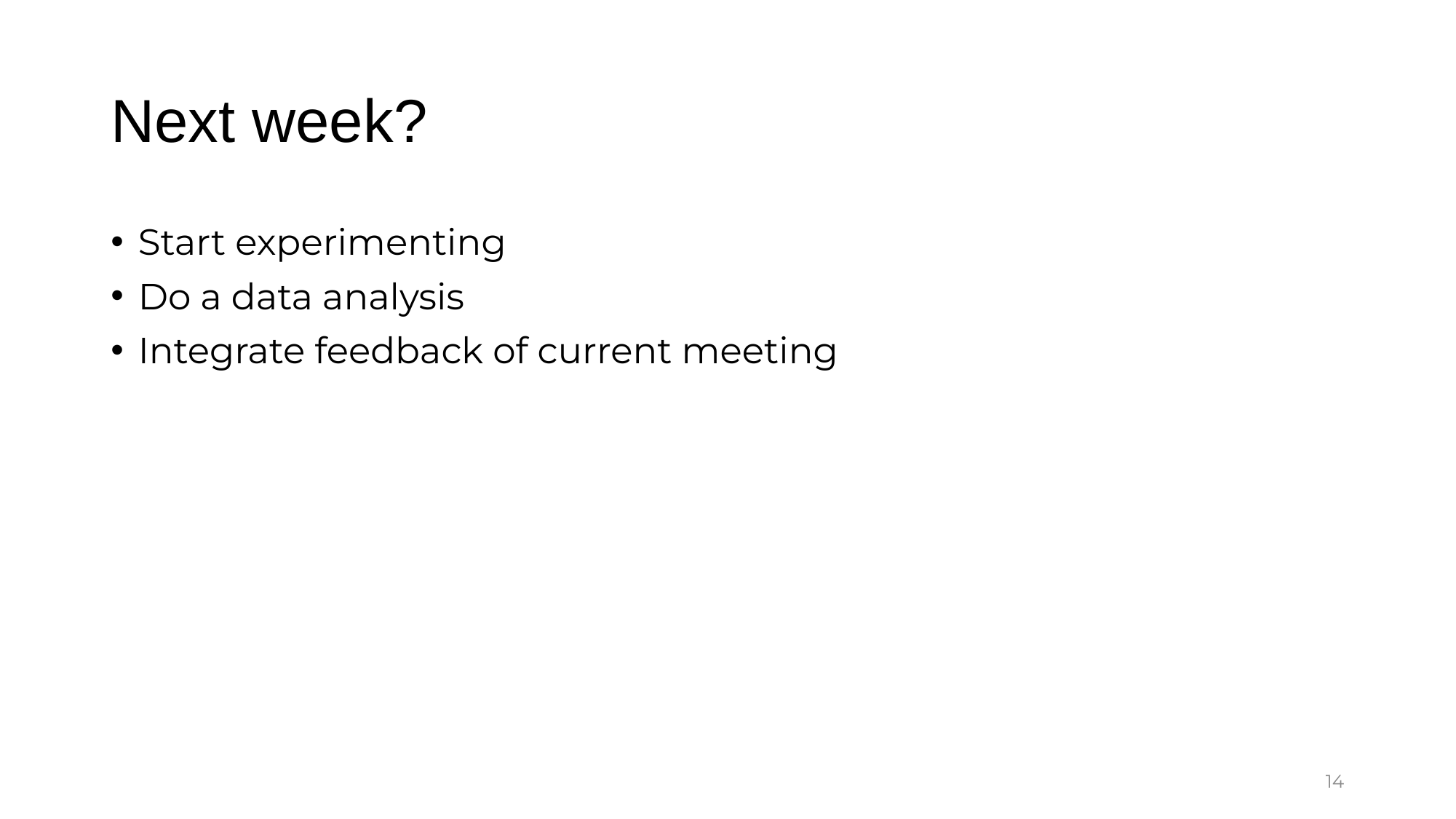

# Next week?
Start experimenting
Do a data analysis
Integrate feedback of current meeting
14